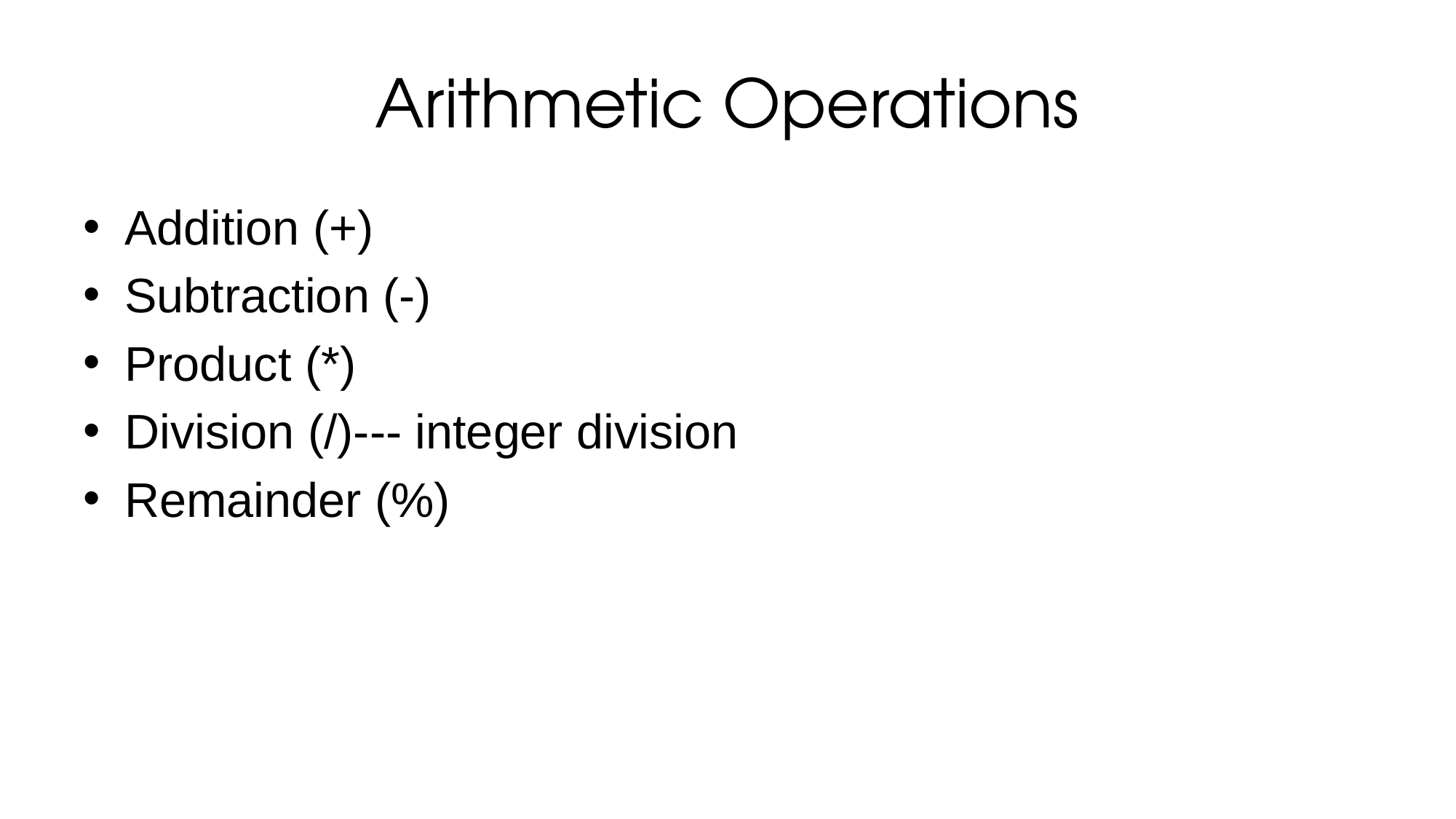

# Arithmetic Operations
Addition (+)
Subtraction (-)
Product (*)
Division (/)--- integer division
Remainder (%)